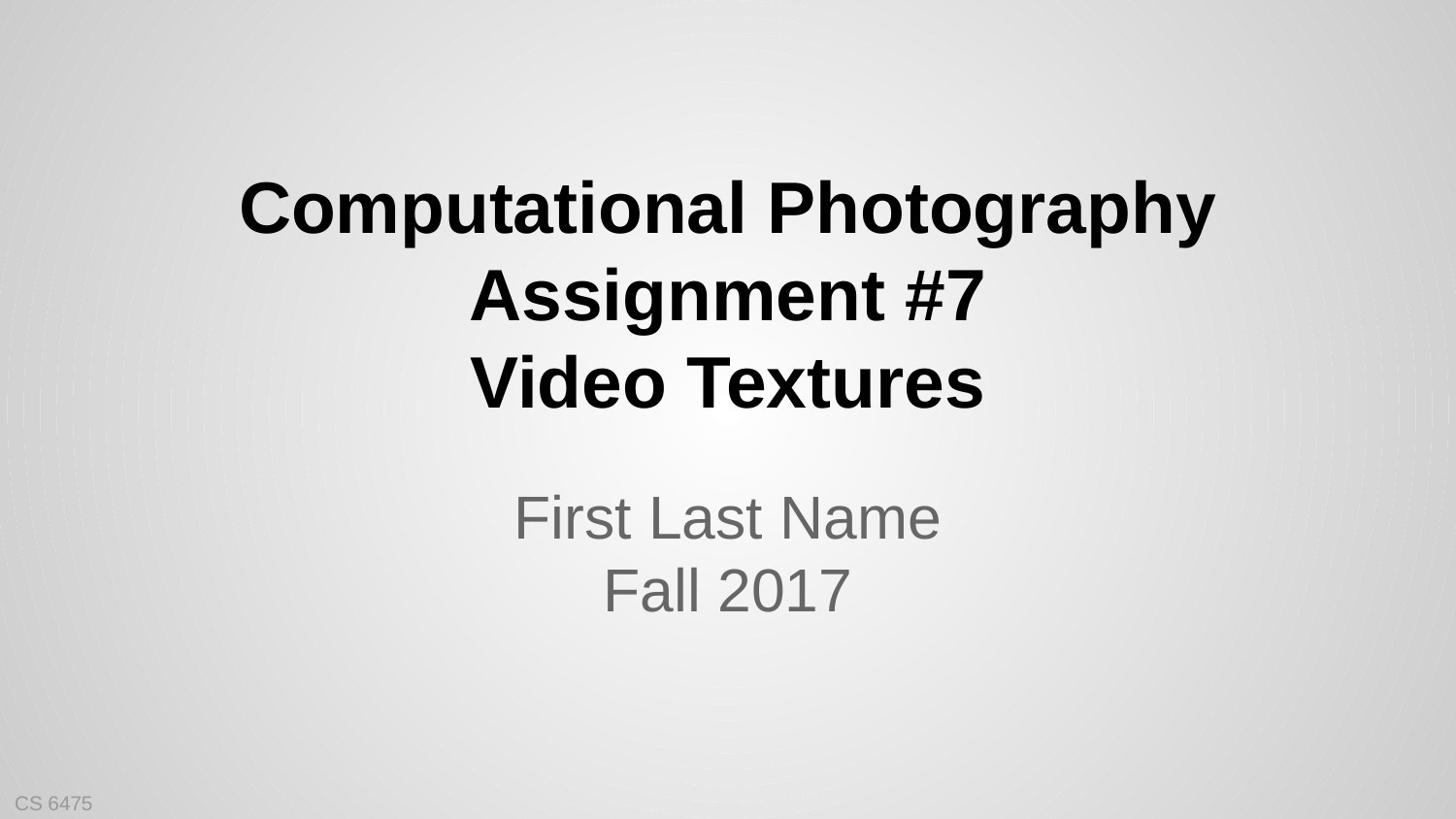

# Computational Photography
Assignment #7
Video Textures
First Last Name
Fall 2017
CS 6475